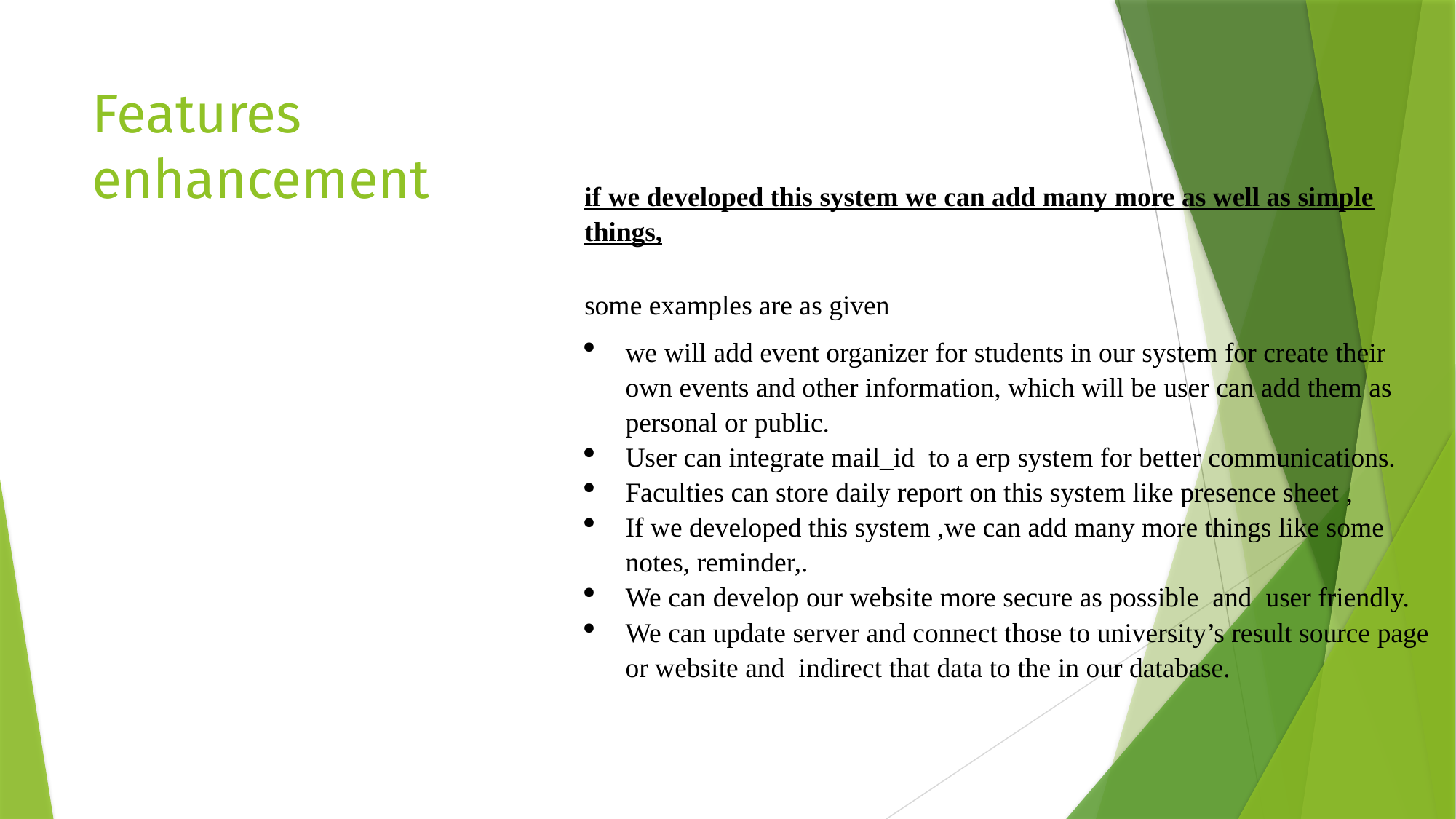

# Features enhancement
if we developed this system we can add many more as well as simple things,

some examples are as given
we will add event organizer for students in our system for create their own events and other information, which will be user can add them as personal or public.
User can integrate mail_id  to a erp system for better communications.
Faculties can store daily report on this system like presence sheet ,
If we developed this system ,we can add many more things like some notes, reminder,.
We can develop our website more secure as possible  and  user friendly.
We can update server and connect those to university’s result source page or website and  indirect that data to the in our database.